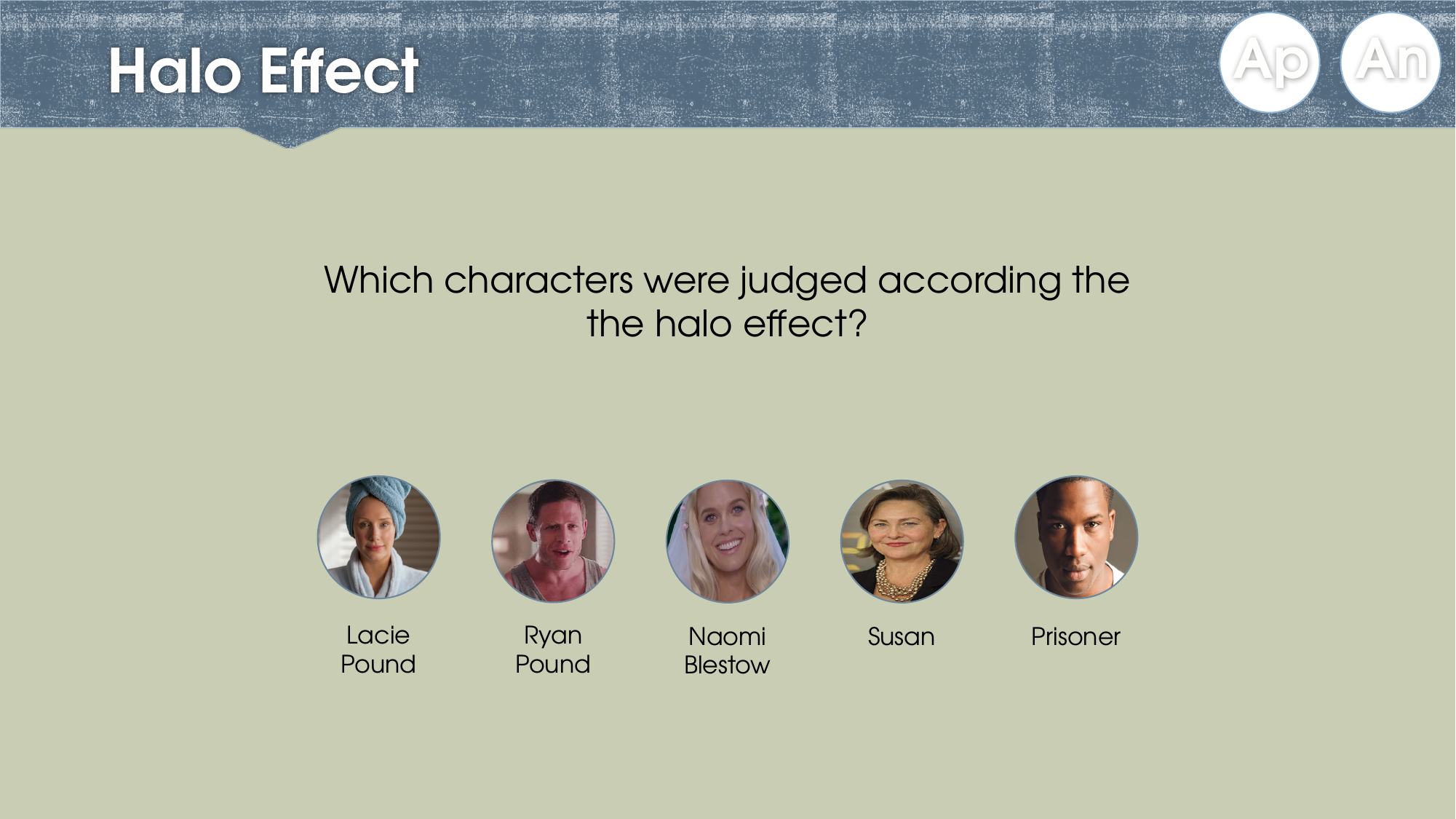

Ap

An
# Halo Effect
Which characters were judged according the the halo effect?

Lacie
Pound
Ryan
Pound
Naomi
Blestow
Susan
Prisoner